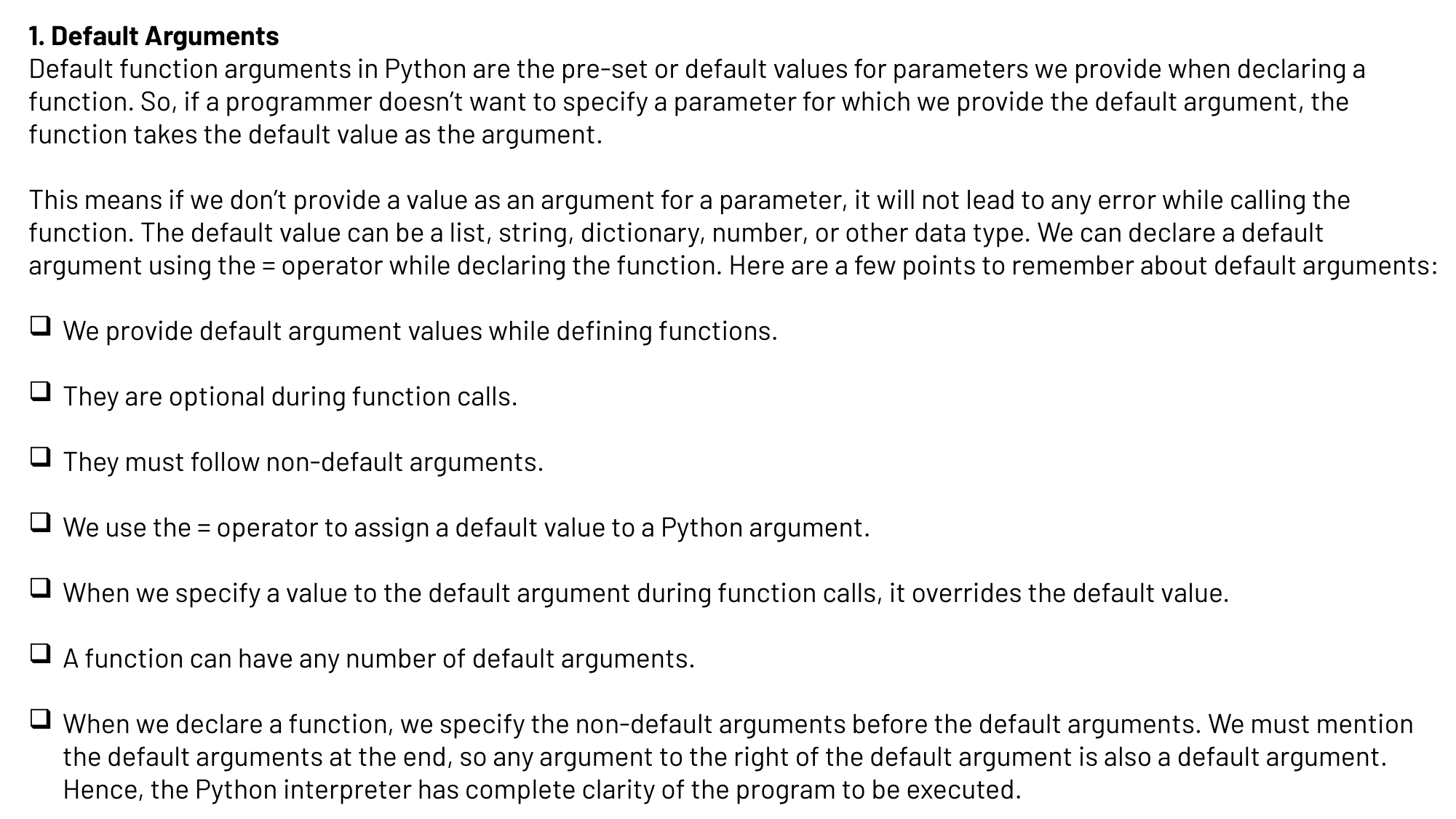

1. Default Arguments
Default function arguments in Python are the pre-set or default values for parameters we provide when declaring a function. So, if a programmer doesn’t want to specify a parameter for which we provide the default argument, the function takes the default value as the argument.

This means if we don’t provide a value as an argument for a parameter, it will not lead to any error while calling the function. The default value can be a list, string, dictionary, number, or other data type. We can declare a default argument using the = operator while declaring the function. Here are a few points to remember about default arguments:

We provide default argument values while defining functions.

They are optional during function calls.

They must follow non-default arguments.

We use the = operator to assign a default value to a Python argument.

When we specify a value to the default argument during function calls, it overrides the default value.

A function can have any number of default arguments.

When we declare a function, we specify the non-default arguments before the default arguments. We must mention the default arguments at the end, so any argument to the right of the default argument is also a default argument. Hence, the Python interpreter has complete clarity of the program to be executed.